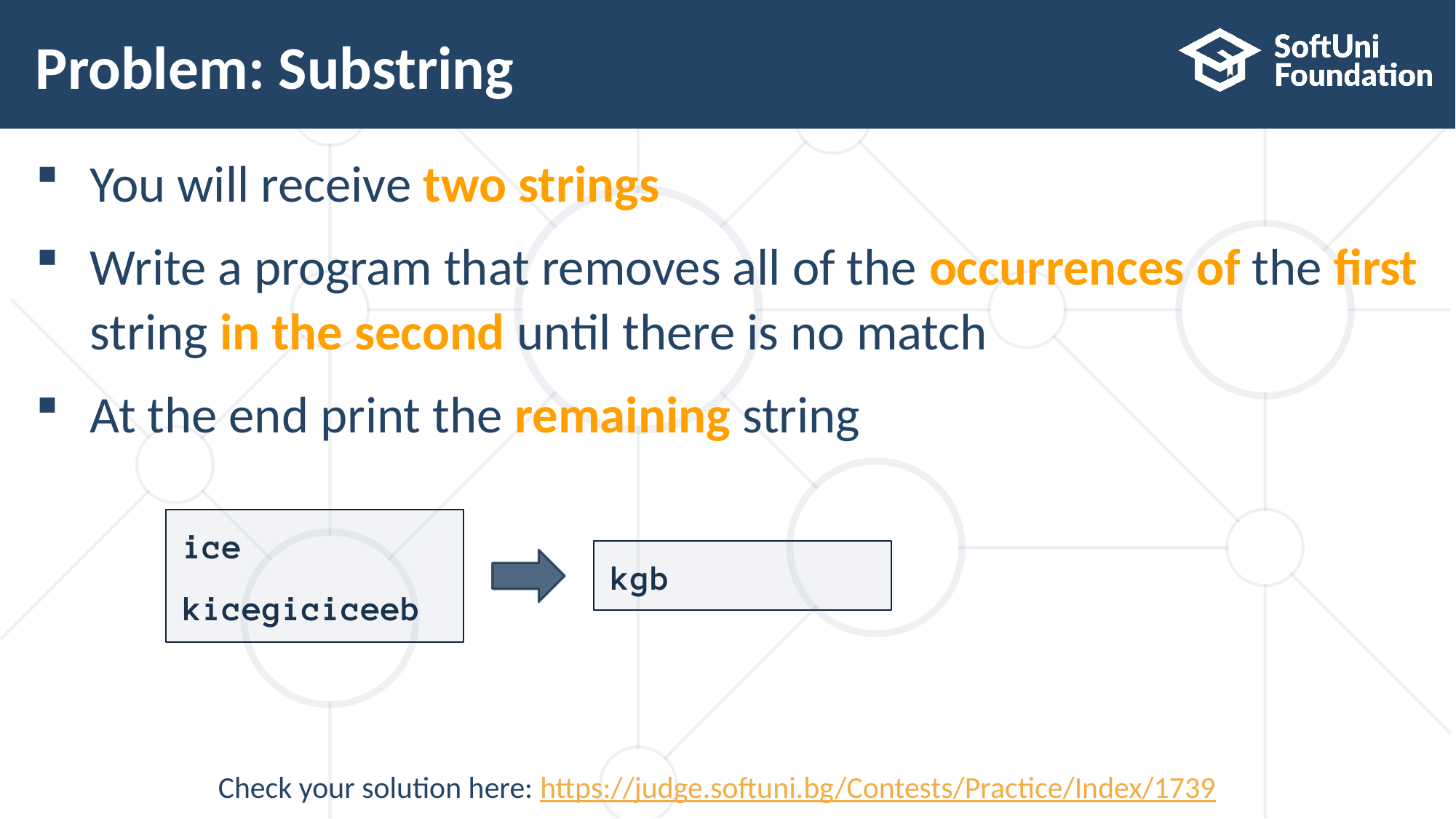

# Problem: Substring
You will receive two strings
Write a program that removes all of the occurrences of the first string in the second until there is no match
At the end print the remaining string
ice
kicegiciceeb
kgb

Check your solution here: https://judge.softuni.bg/Contests/Practice/Index/1739